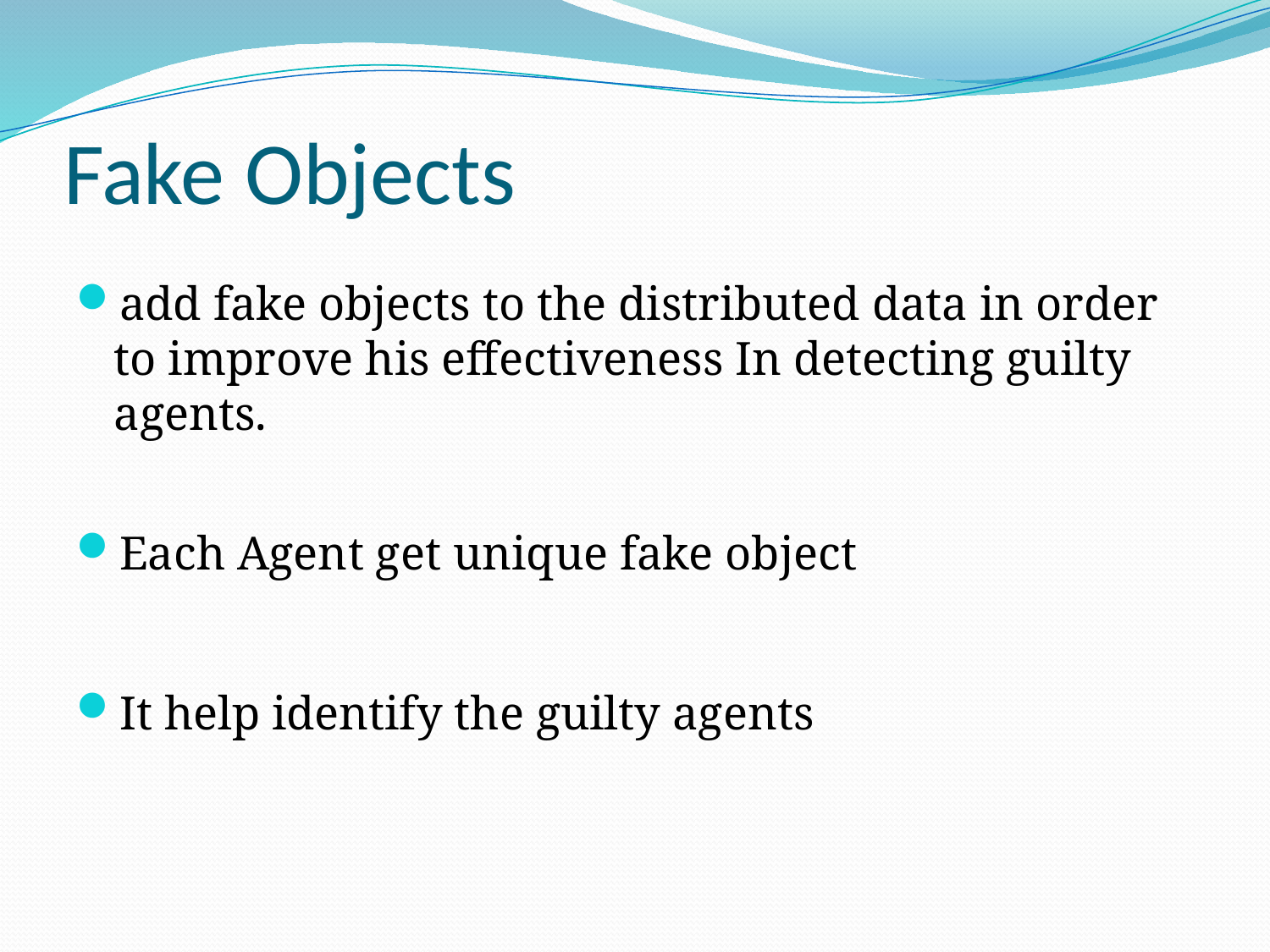

# Fake Objects
add fake objects to the distributed data in order to improve his effectiveness In detecting guilty agents.

Each Agent get unique fake object
It help identify the guilty agents